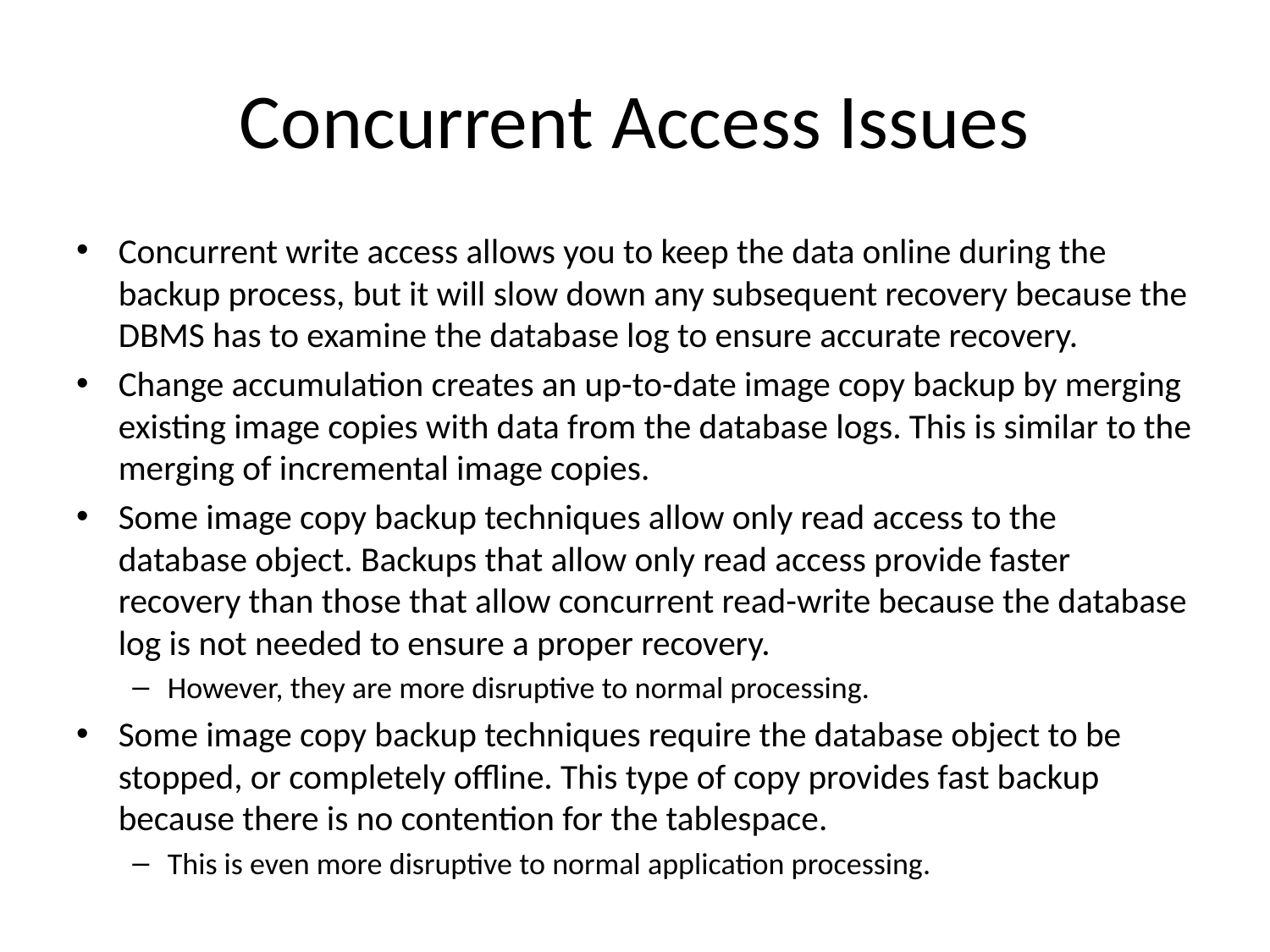

# Concurrent Access Issues
Concurrent write access allows you to keep the data online during the backup process, but it will slow down any subsequent recovery because the DBMS has to examine the database log to ensure accurate recovery.
Change accumulation creates an up-to-date image copy backup by merging existing image copies with data from the database logs. This is similar to the merging of incremental image copies.
Some image copy backup techniques allow only read access to the database object. Backups that allow only read access provide faster recovery than those that allow concurrent read-write because the database log is not needed to ensure a proper recovery.
However, they are more disruptive to normal processing.
Some image copy backup techniques require the database object to be stopped, or completely offline. This type of copy provides fast backup because there is no contention for the tablespace.
This is even more disruptive to normal application processing.